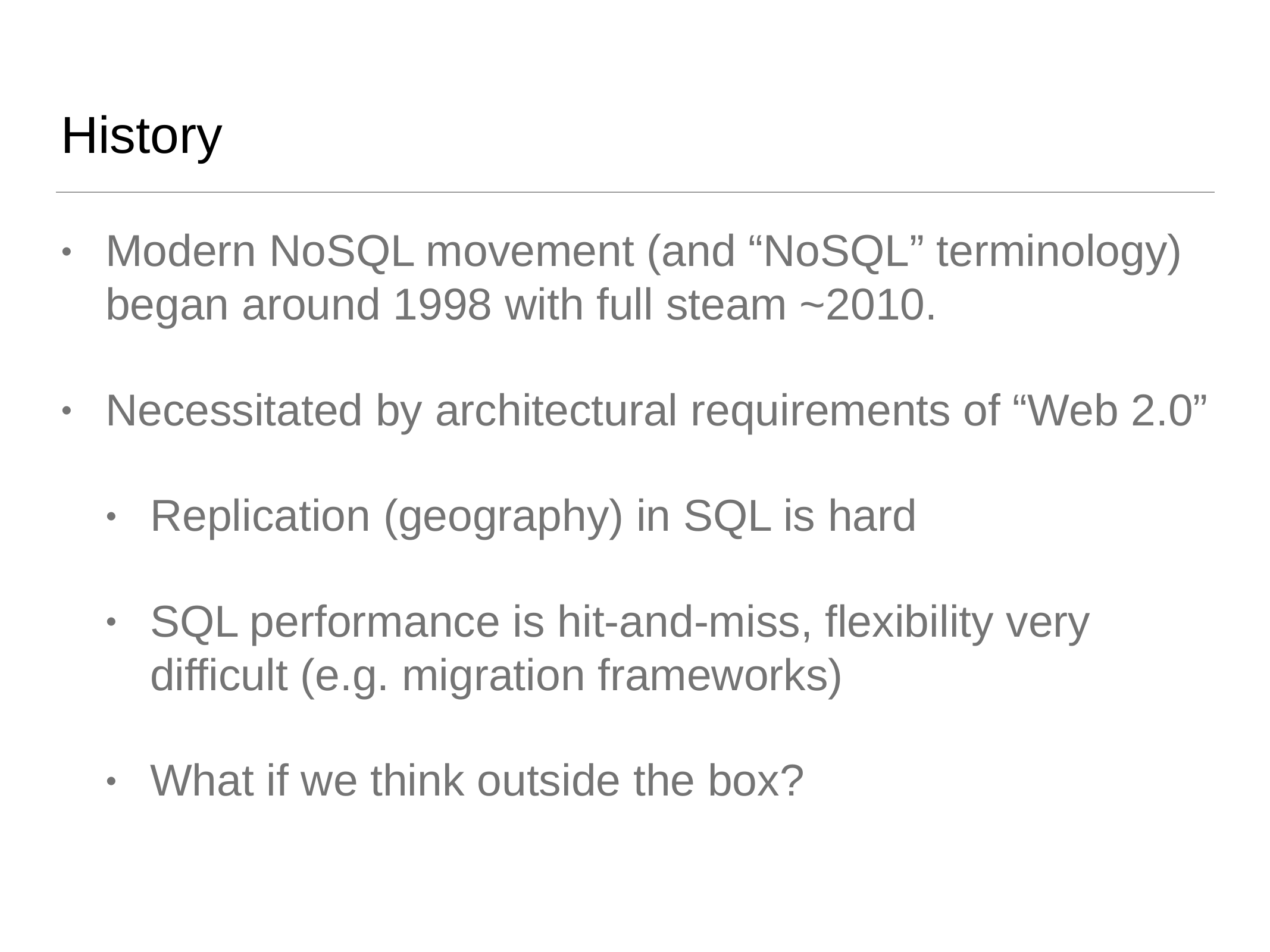

# History
Modern NoSQL movement (and “NoSQL” terminology) began around 1998 with full steam ~2010.
Necessitated by architectural requirements of “Web 2.0”
Replication (geography) in SQL is hard
SQL performance is hit-and-miss, flexibility very difficult (e.g. migration frameworks)
What if we think outside the box?